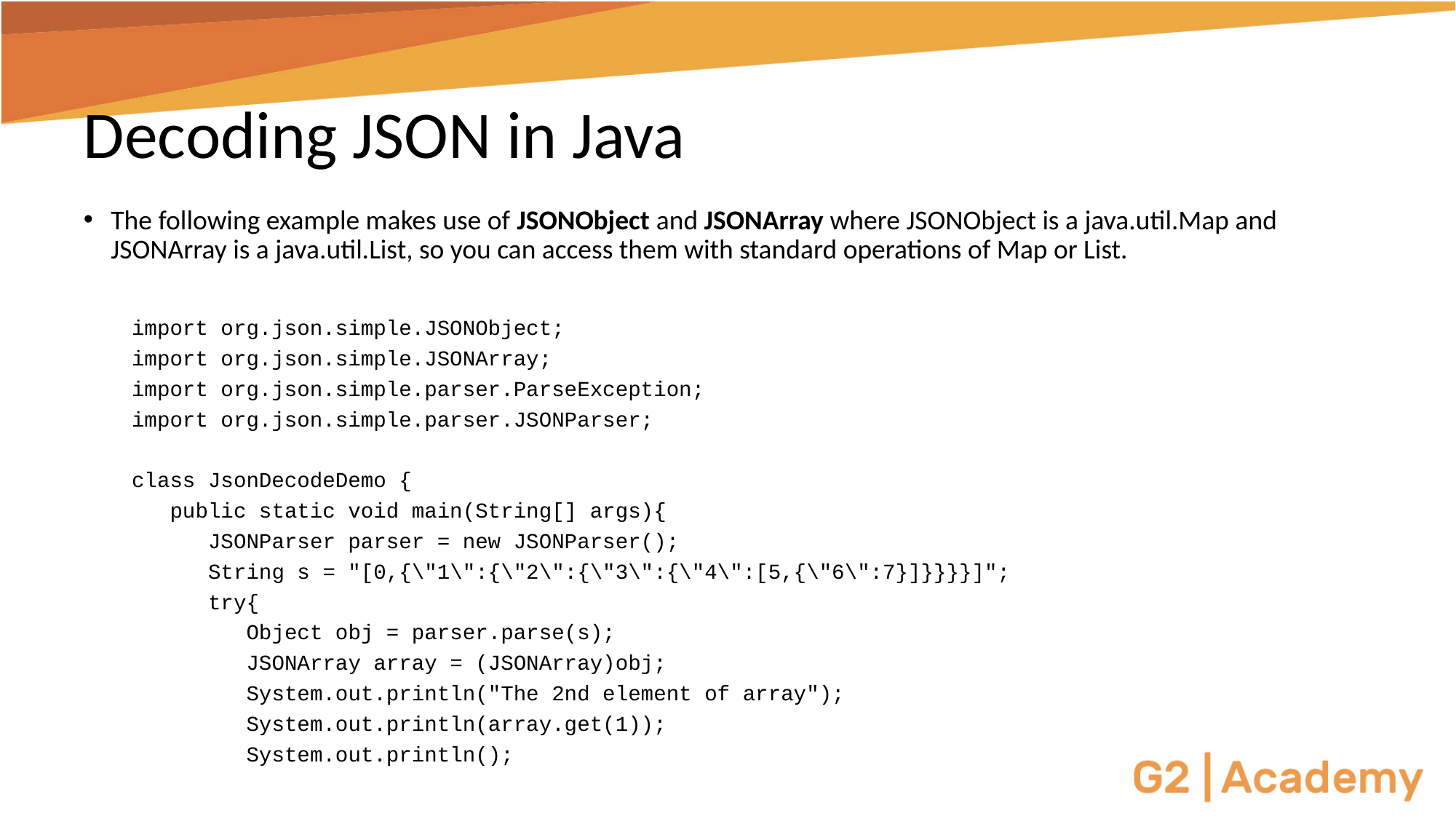

# Decoding JSON in Java
The following example makes use of JSONObject and JSONArray where JSONObject is a java.util.Map and JSONArray is a java.util.List, so you can access them with standard operations of Map or List.

import org.json.simple.JSONObject;
import org.json.simple.JSONArray;
import org.json.simple.parser.ParseException;
import org.json.simple.parser.JSONParser;

class JsonDecodeDemo {
   public static void main(String[] args){
      JSONParser parser = new JSONParser();
      String s = "[0,{\"1\":{\"2\":{\"3\":{\"4\":[5,{\"6\":7}]}}}}]";
      try{
         Object obj = parser.parse(s);
         JSONArray array = (JSONArray)obj;
         System.out.println("The 2nd element of array");
         System.out.println(array.get(1));
         System.out.println();